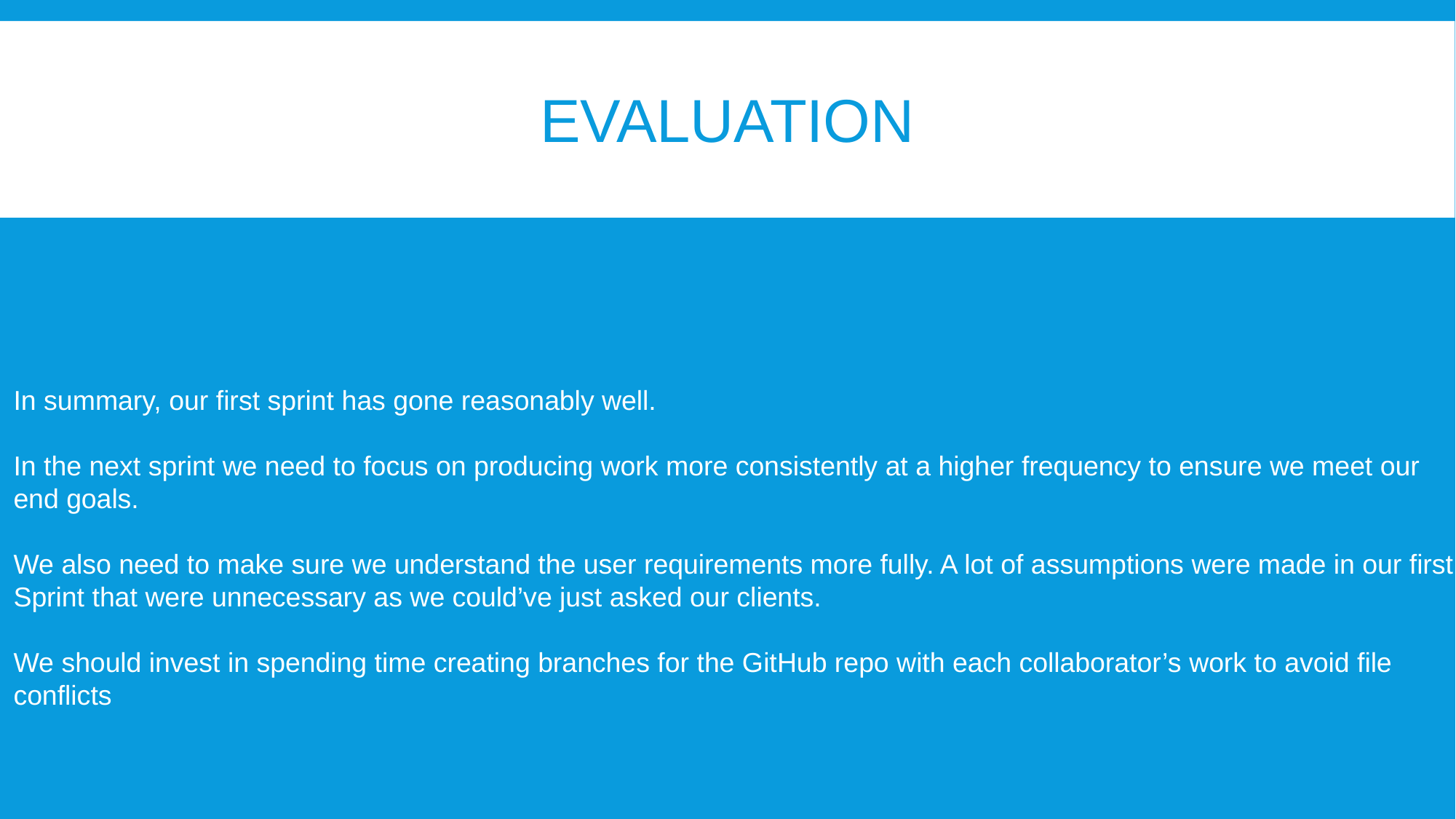

# Evaluation
In summary, our first sprint has gone reasonably well.

In the next sprint we need to focus on producing work more consistently at a higher frequency to ensure we meet our
end goals.

We also need to make sure we understand the user requirements more fully. A lot of assumptions were made in our first
Sprint that were unnecessary as we could’ve just asked our clients.

We should invest in spending time creating branches for the GitHub repo with each collaborator’s work to avoid file
conflicts